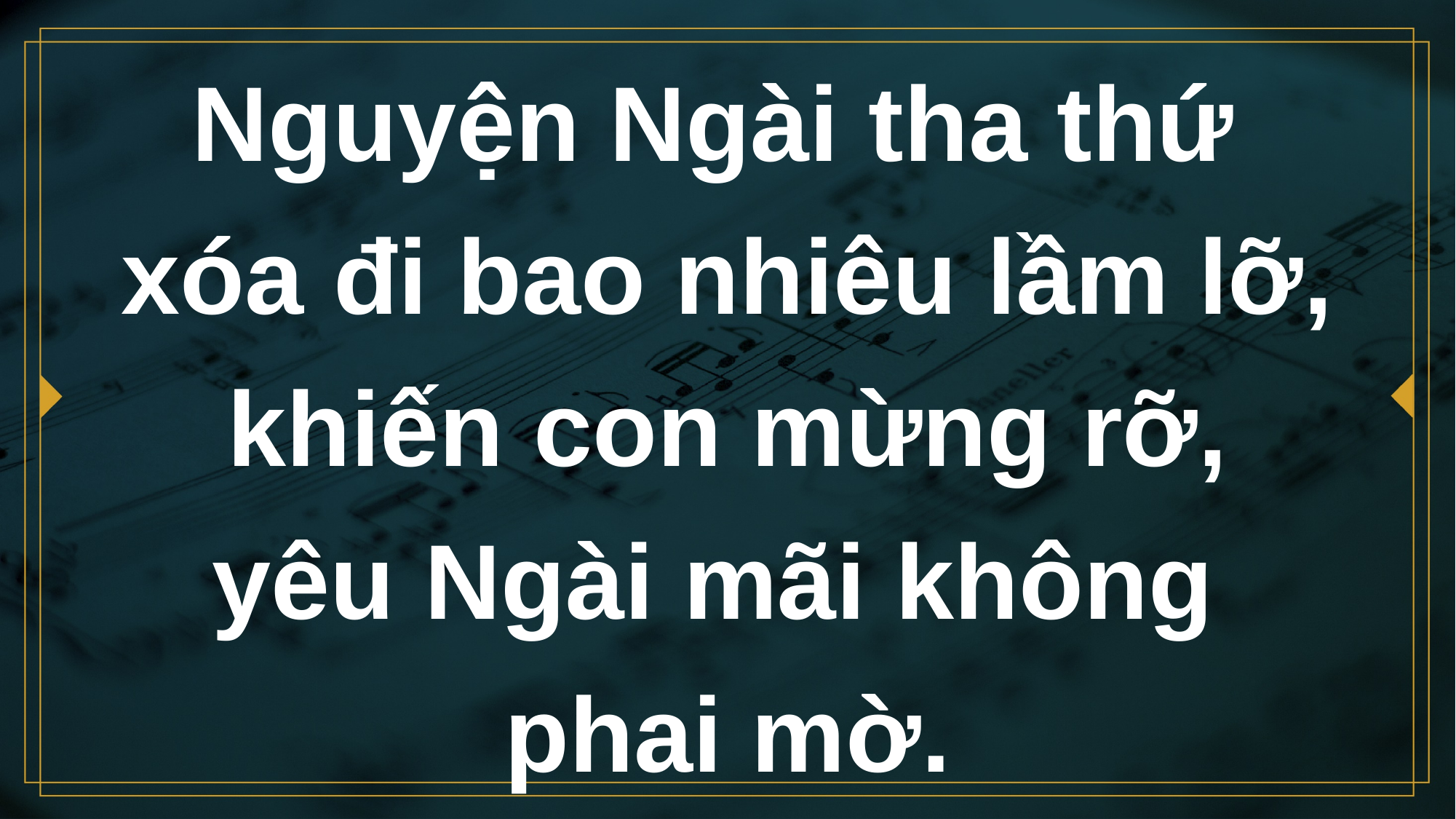

# Nguyện Ngài tha thứ xóa đi bao nhiêu lầm lỡ, khiến con mừng rỡ, yêu Ngài mãi không phai mờ.